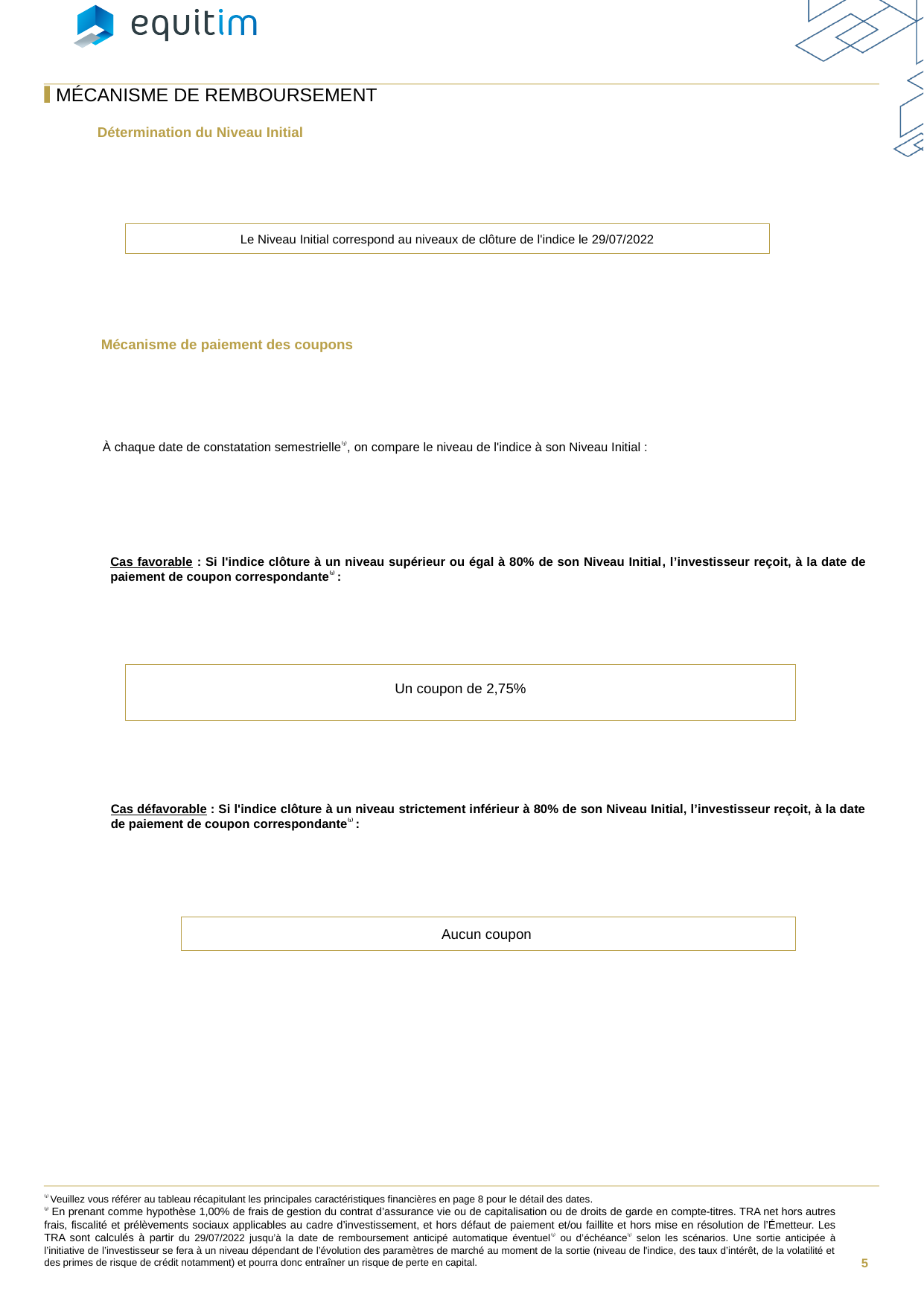

MÉCANISME DE REMBOURSEMENT

Détermination du Niveau Initial
Le Niveau Initial correspond au niveaux de clôture de l'indice le 29/07/2022
Mécanisme de paiement des coupons
À chaque date de constatation semestrielle⁽¹⁾, on compare le niveau de l'indice à son Niveau Initial :
Cas favorable : Si l'indice clôture à un niveau supérieur ou égal à 80% de son Niveau Initial, l’investisseur reçoit, à la date de paiement de coupon correspondante⁽¹⁾ :
Un coupon de 2,75%

Cas défavorable : Si l'indice clôture à un niveau strictement inférieur à 80% de son Niveau Initial, l’investisseur reçoit, à la date de paiement de coupon correspondante⁽¹⁾ :
Aucun coupon

⁽¹⁾ Veuillez vous référer au tableau récapitulant les principales caractéristiques financières en page 8 pour le détail des dates.
⁽²⁾ En prenant comme hypothèse 1,00% de frais de gestion du contrat d’assurance vie ou de capitalisation ou de droits de garde en compte-titres. TRA net hors autres frais, fiscalité et prélèvements sociaux applicables au cadre d’investissement, et hors défaut de paiement et/ou faillite et hors mise en résolution de l’Émetteur. Les TRA sont calculés à partir du 29/07/2022 jusqu’à la date de remboursement anticipé automatique éventuel⁽¹⁾ ou d’échéance⁽¹⁾ selon les scénarios. Une sortie anticipée à l’initiative de l’investisseur se fera à un niveau dépendant de l’évolution des paramètres de marché au moment de la sortie (niveau de l'indice, des taux d’intérêt, de la volatilité et des primes de risque de crédit notamment) et pourra donc entraîner un risque de perte en capital.
5